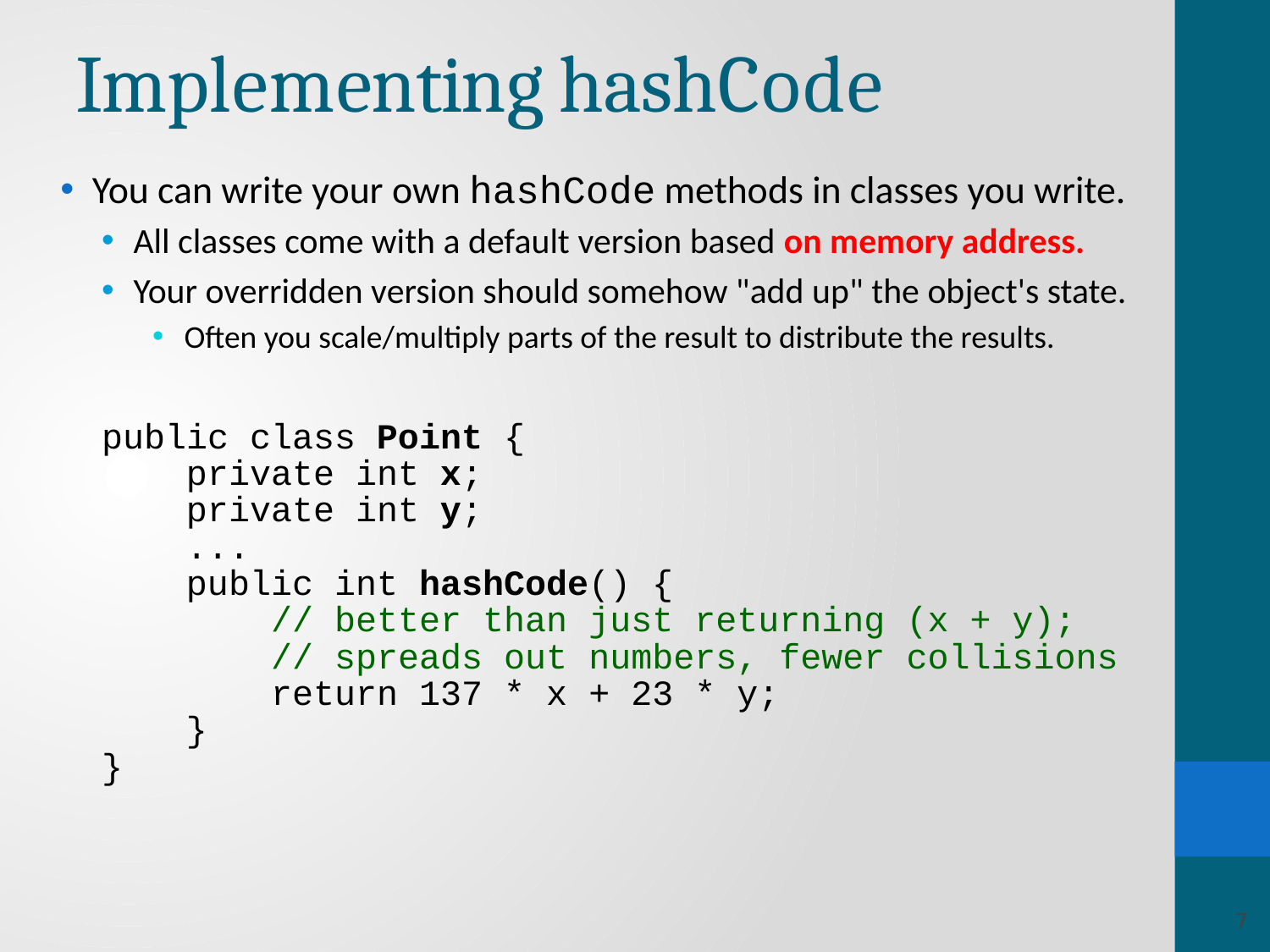

# Implementing hashCode
You can write your own hashCode methods in classes you write.
All classes come with a default version based on memory address.
Your overridden version should somehow "add up" the object's state.
Often you scale/multiply parts of the result to distribute the results.

public class Point {
    private int x;
    private int y;
    ...
    public int hashCode() {
        // better than just returning (x + y);
        // spreads out numbers, fewer collisions
        return 137 * x + 23 * y;
    }
}